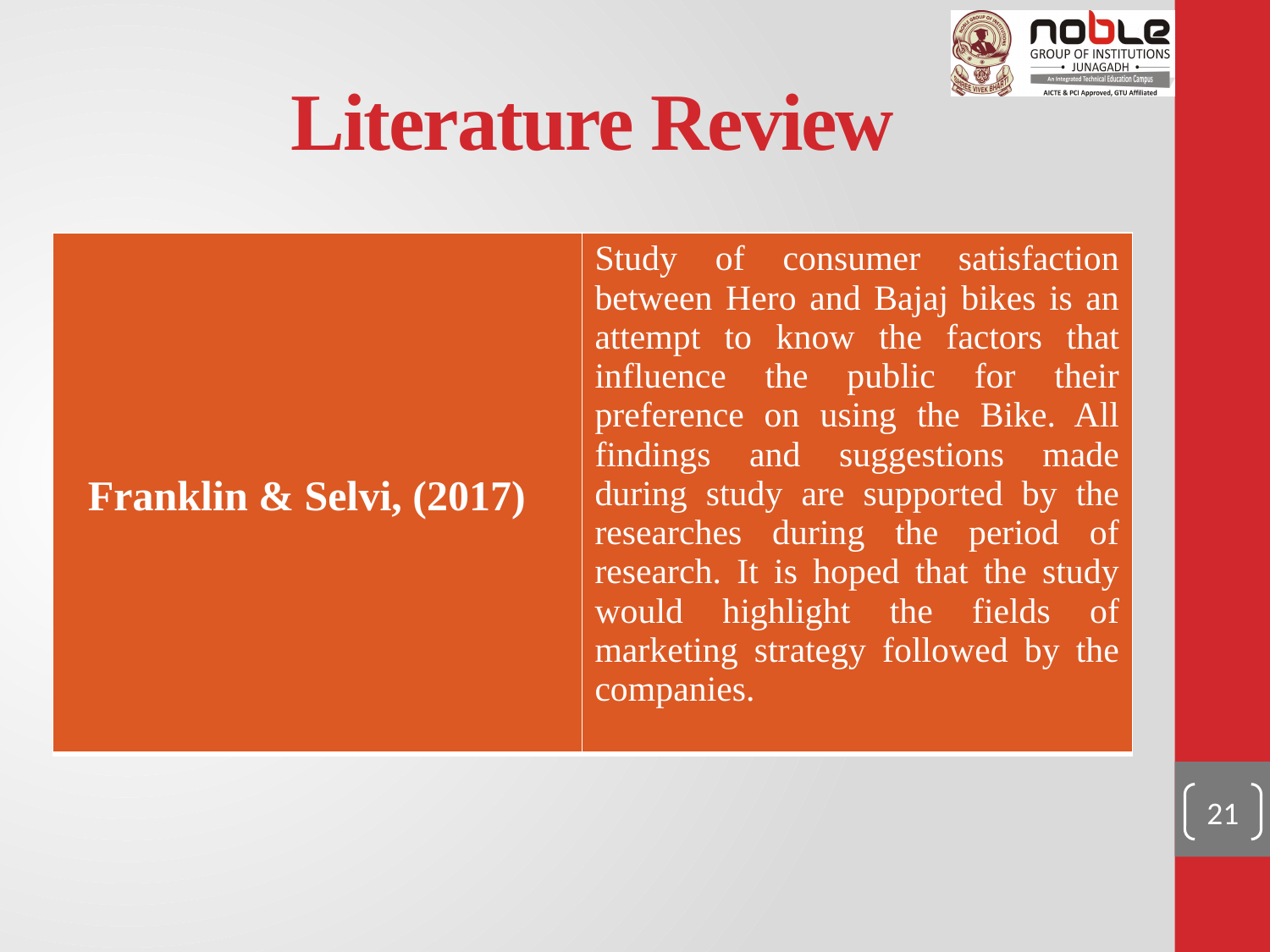

# Literature Review
| Franklin & Selvi, (2017) | Study of consumer satisfaction between Hero and Bajaj bikes is an attempt to know the factors that influence the public for their preference on using the Bike. All findings and suggestions made during study are supported by the researches during the period of research. It is hoped that the study would highlight the fields of marketing strategy followed by the companies. |
| --- | --- |
21